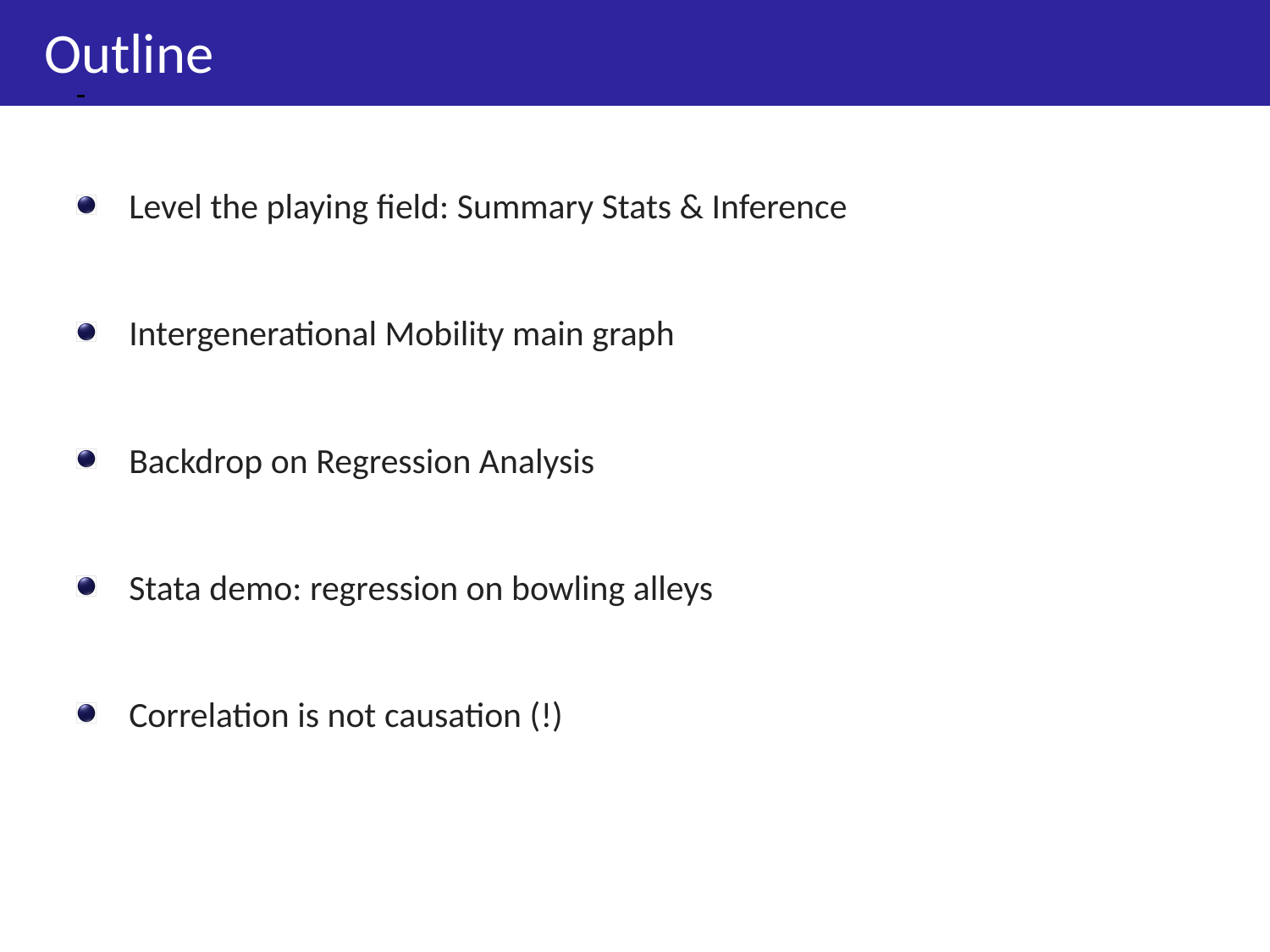

Outline

Level the playing field: Summary Stats & Inference

Intergenerational Mobility main graph

Backdrop on Regression Analysis

Stata demo: regression on bowling alleys

Correlation is not causation (!)